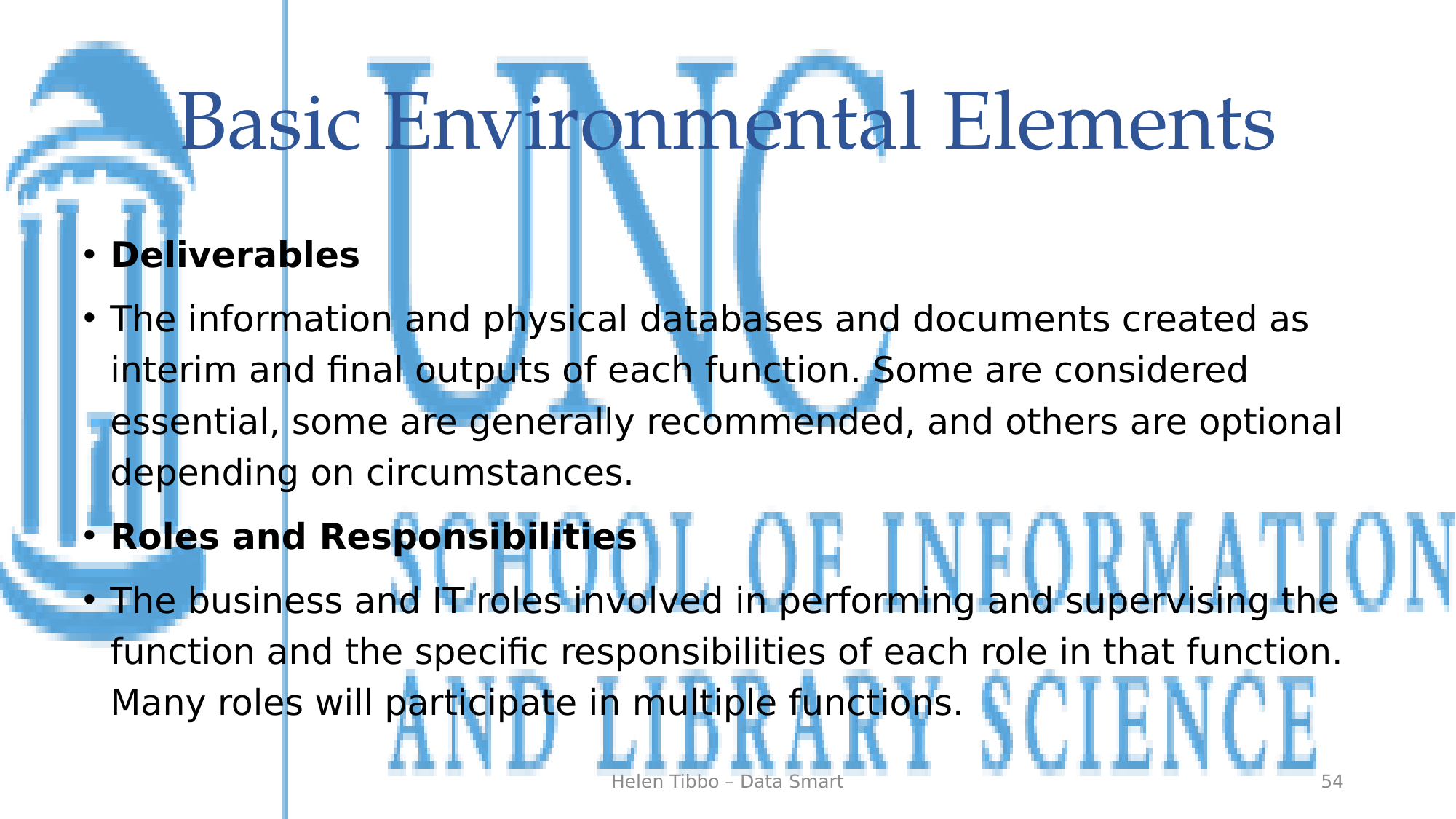

# Basic Environmental Elements
Deliverables
The information and physical databases and documents created as interim and final outputs of each function. Some are considered essential, some are generally recommended, and others are optional depending on circumstances.
Roles and Responsibilities
The business and IT roles involved in performing and supervising the function and the specific responsibilities of each role in that function. Many roles will participate in multiple functions.

Helen Tibbo – Data Smart
54